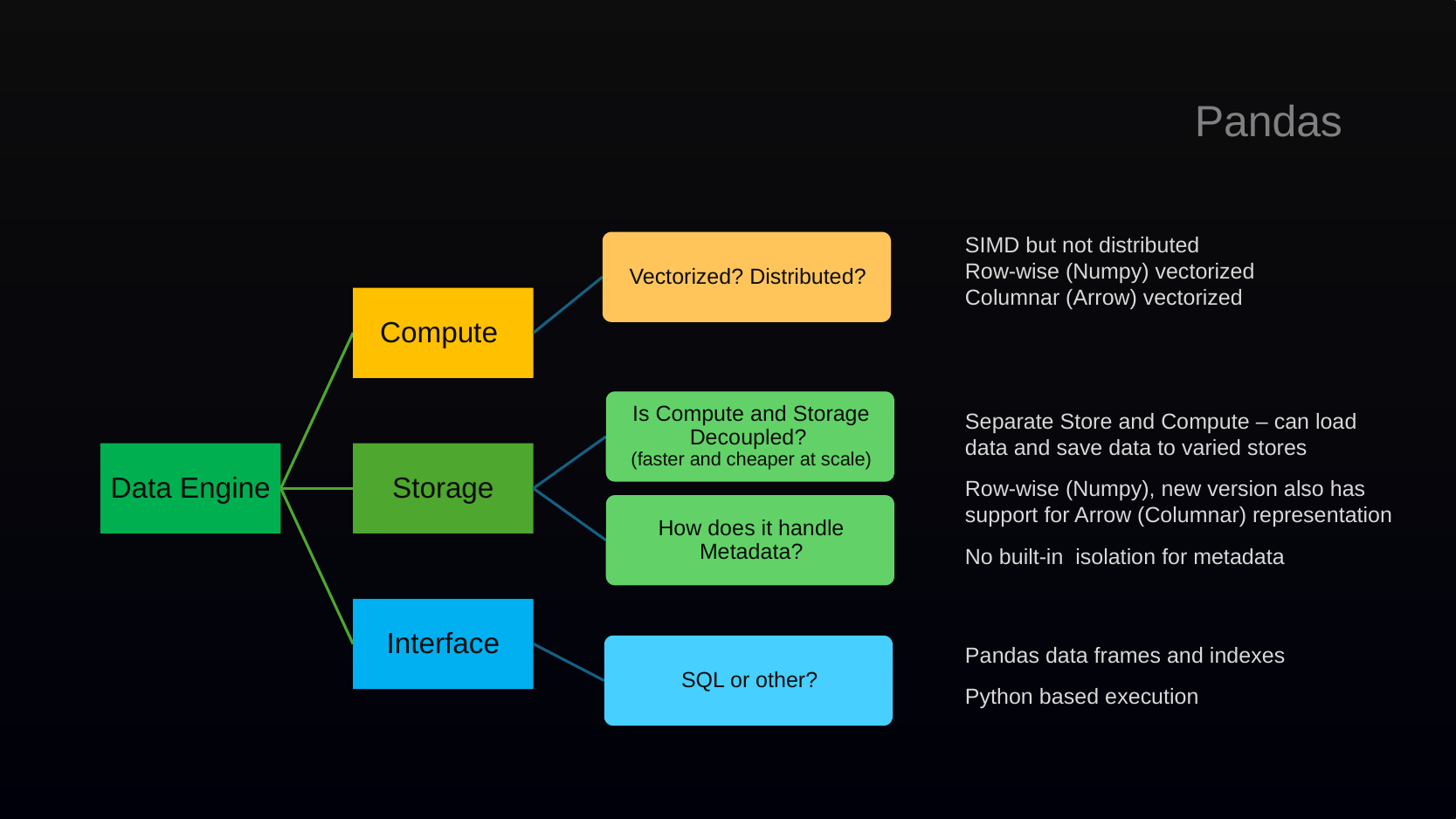

# Pandas
Data Engine

Compute

Vectorized? Distributed?

Storage

Is Compute and Storage Decoupled?
(faster and cheaper at scale)

How does it handle Metadata?

Interface

SQL or other?
SIMD but not distributed
Row-wise (Numpy) vectorized
Columnar (Arrow) vectorized
Separate Store and Compute – can load data and save data to varied stores
Row-wise (Numpy), new version also has support for Arrow (Columnar) representation
No built-in  isolation for metadata
Pandas data frames and indexes
Python based execution